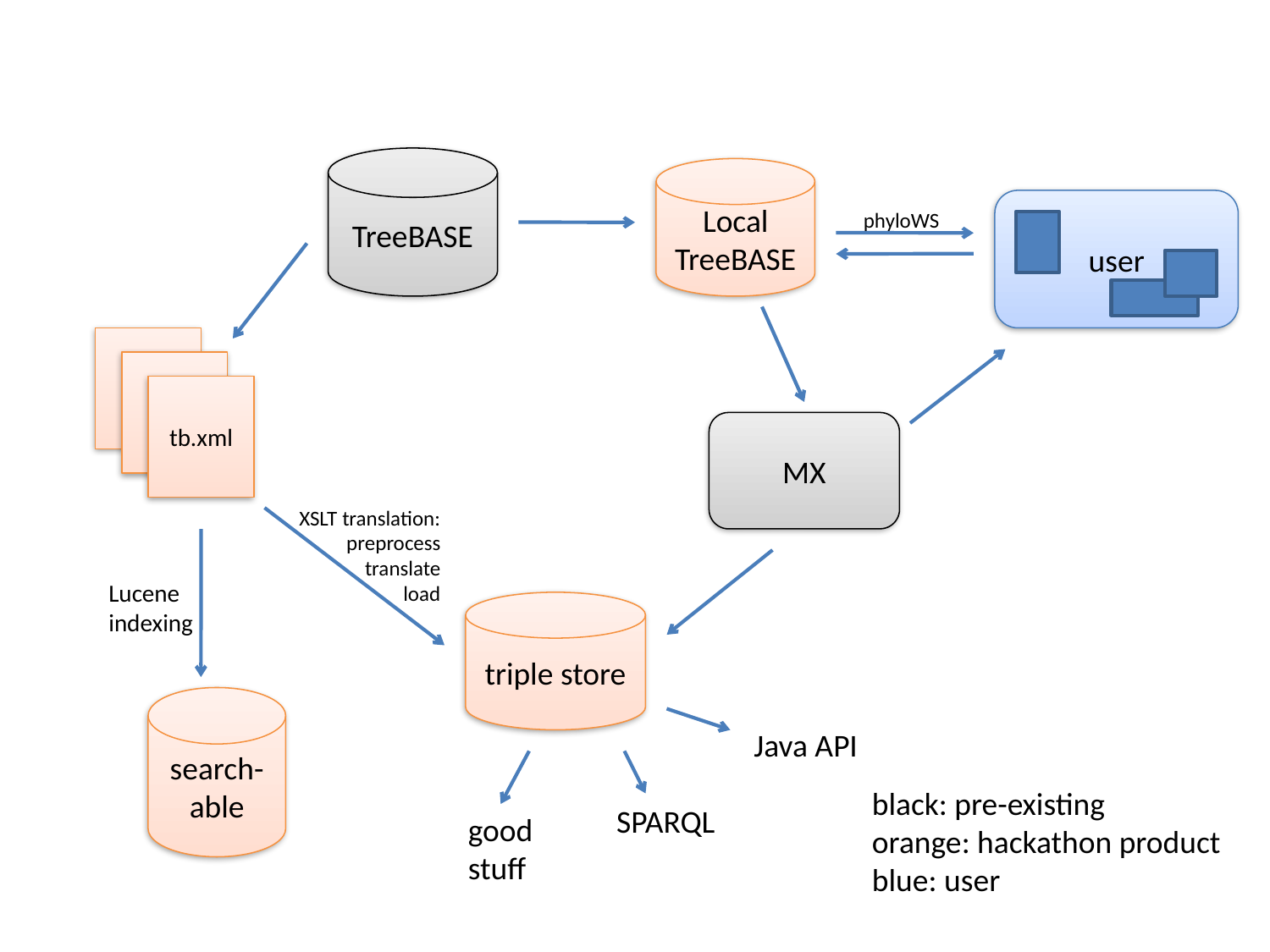

TreeBASE
Local
TreeBASE
user

phyloWS

tb.xml
MX
XSLT translation:
preprocess
translate
load
Lucene
indexing
triple store
search-
able
Java API
black: pre-existing
orange: hackathon product
blue: user
SPARQL
good
stuff